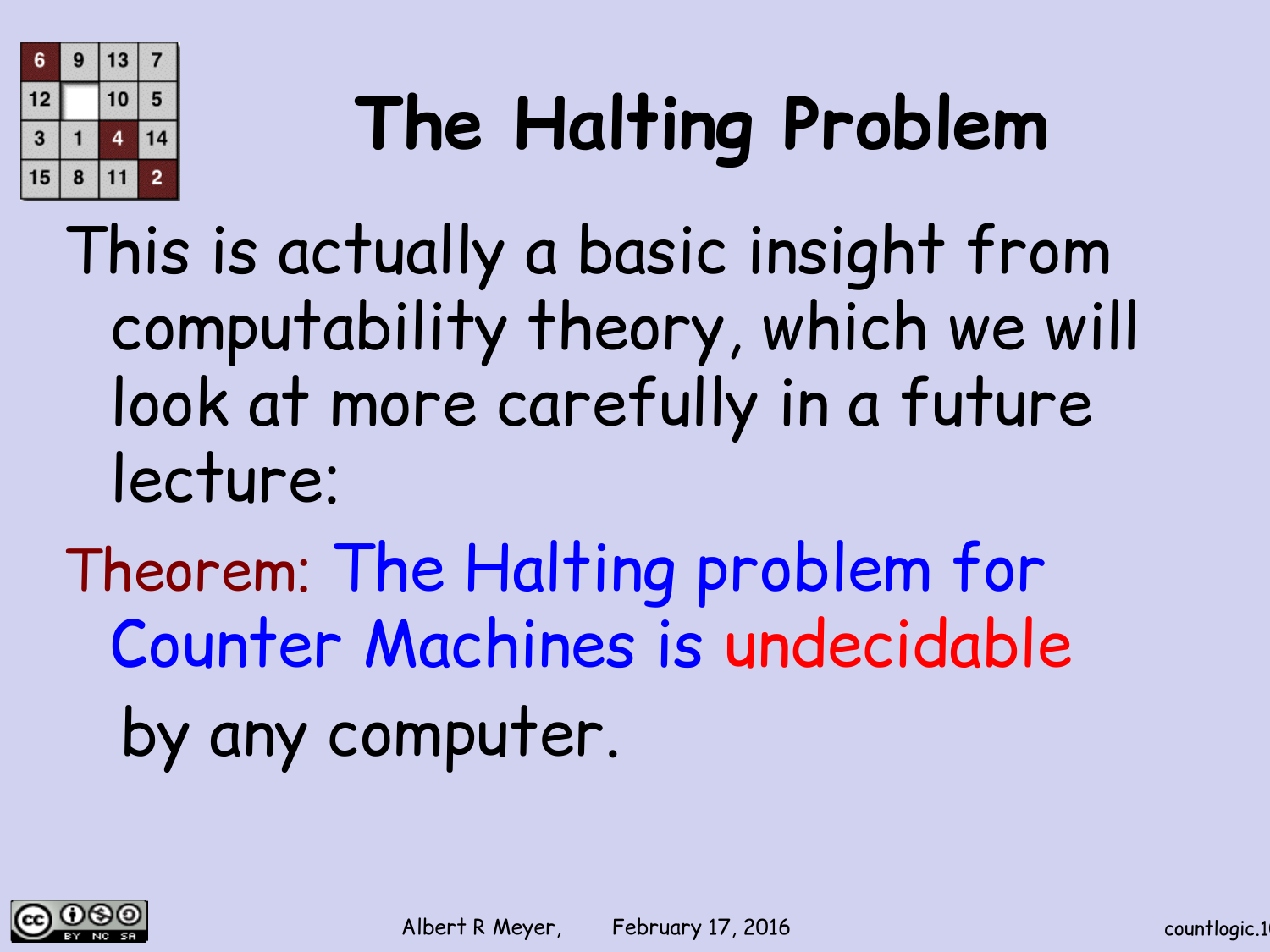

# The Halting Problem
This is actually a basic insight from computability theory, which we will look at more carefully in a future lecture:
Theorem: The Halting problem for Counter Machines is undecidable
   by any computer.